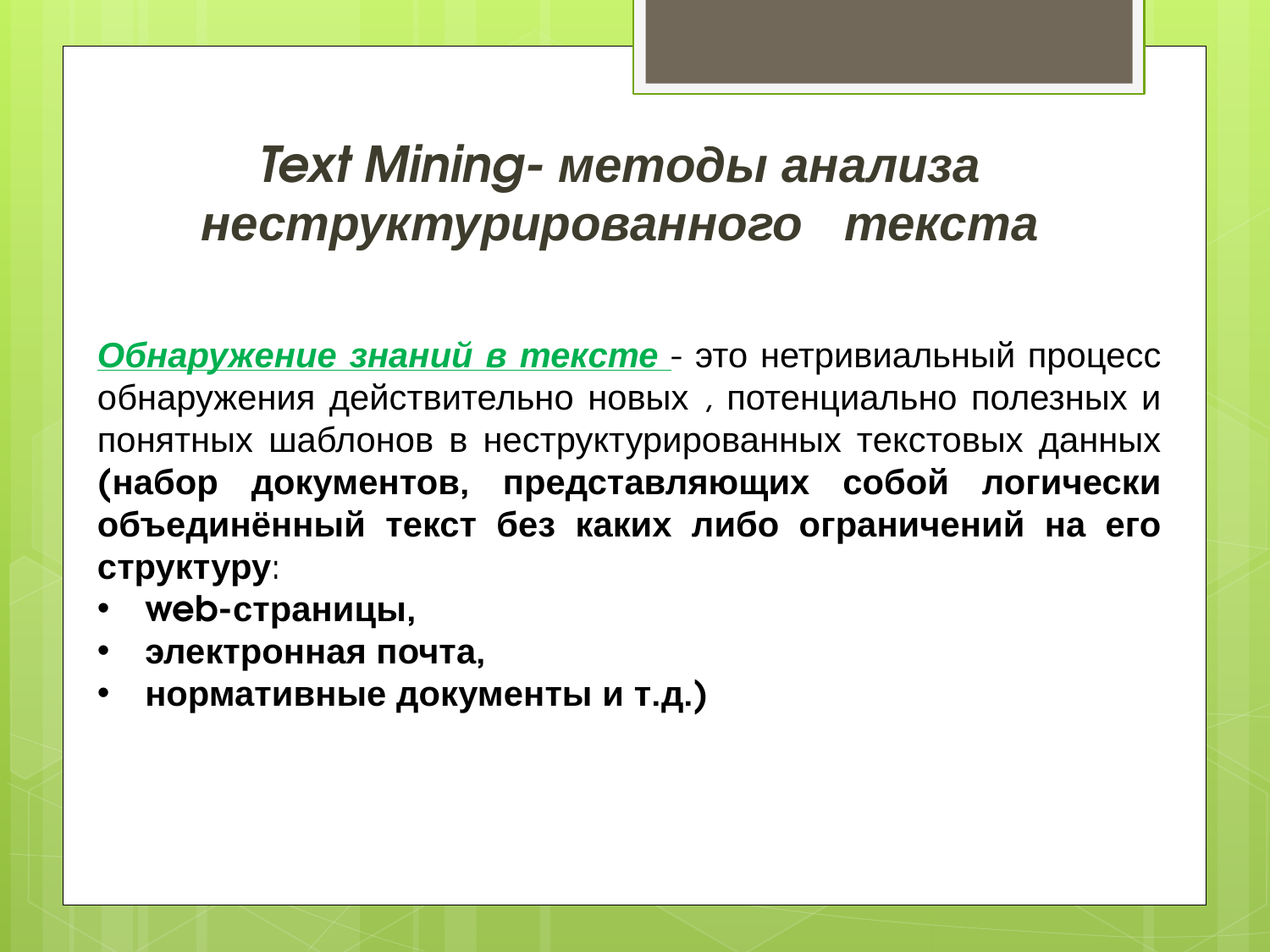

Text Mining- методы анализа неструктурированного   текста

Обнаружение знаний в тексте - это нетривиальный процесс обнаружения действительно новых , потенциально полезных и понятных шаблонов в неструктурированных текстовых данных (набор документов, представляющих собой логически объединённый текст без каких либо ограничений на его структуру:
web-страницы,
электронная почта,
нормативные документы и т.д.)